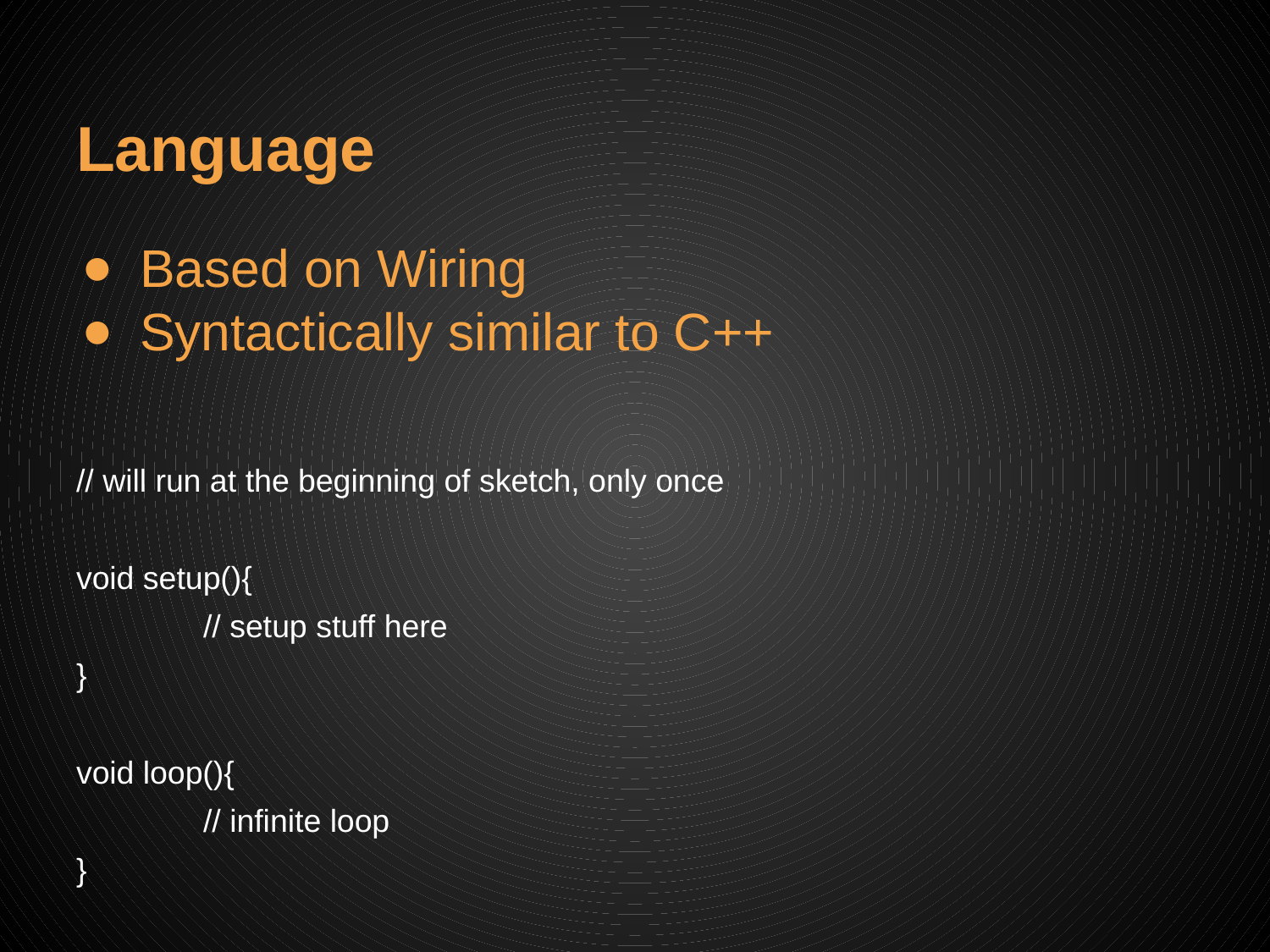

# Language
Based on Wiring
Syntactically similar to C++
// will run at the beginning of sketch, only once

void setup(){
	// setup stuff here
}

void loop(){
	// infinite loop
}